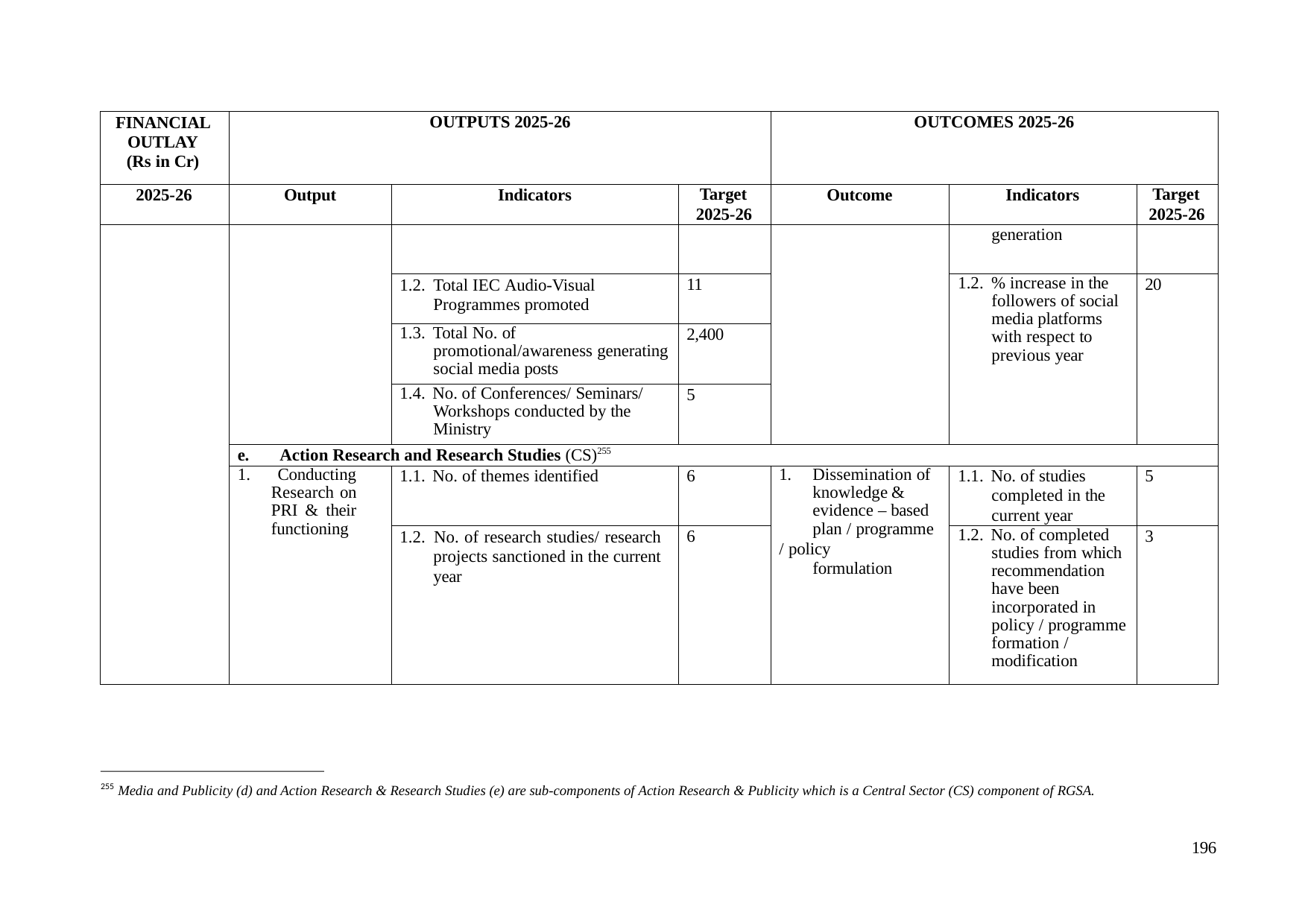

| FINANCIAL OUTLAY (Rs in Cr) | OUTPUTS 2025-26 |  |  | OUTCOMES 2025-26 |  |  |
| --- | --- | --- | --- | --- | --- | --- |
| 2025-26 | Output | Indicators | Target 2025-26 | Outcome | Indicators | Target 2025-26 |
|  |  |  |  |  | generation |  |
|  |  | 1.2. Total IEC Audio-Visual Programmes promoted | 11 |  | 1.2. % increase in the followers of social media platforms with respect to previous year | 20 |
|  |  | 1.3. Total No. of promotional/awareness generating social media posts | 2,400 |  |  |  |
|  |  | 1.4. No. of Conferences/ Seminars/ Workshops conducted by the Ministry | 5 |  |  |  |
|  | e. Action Research and Research Studies (CS)255 |  |  |  |  |  |
|  | 1. Conducting Research on PRI & their functioning | 1.1. No. of themes identified | 6 | 1. Dissemination of knowledge & evidence – based plan / programme / policy formulation | 1.1. No. of studies completed in the current year | 5 |
|  |  | 1.2. No. of research studies/ research projects sanctioned in the current year | 6 |  | 1.2. No. of completed studies from which recommendation have been incorporated in policy / programme formation / modification | 3 |

255 Media and Publicity (d) and Action Research & Research Studies (e) are sub-components of Action Research & Publicity which is a Central Sector (CS) component of RGSA.
196